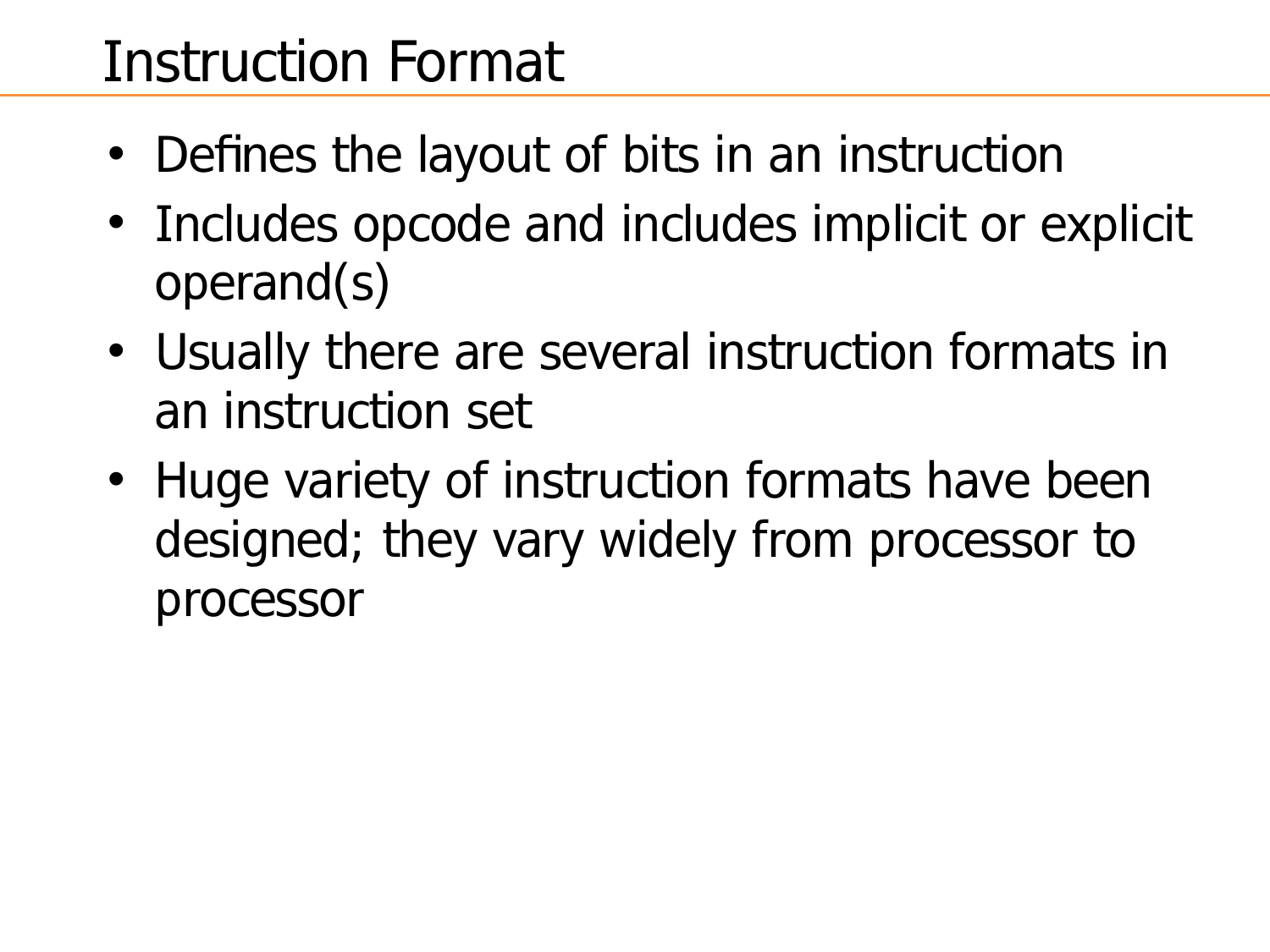

Instruction Format
Defines the layout of bits in an instruction
Includes opcode and includes implicit or explicit operand(s)
Usually there are several instruction formats in an instruction set
Huge variety of instruction formats have been designed; they vary widely from processor to processor